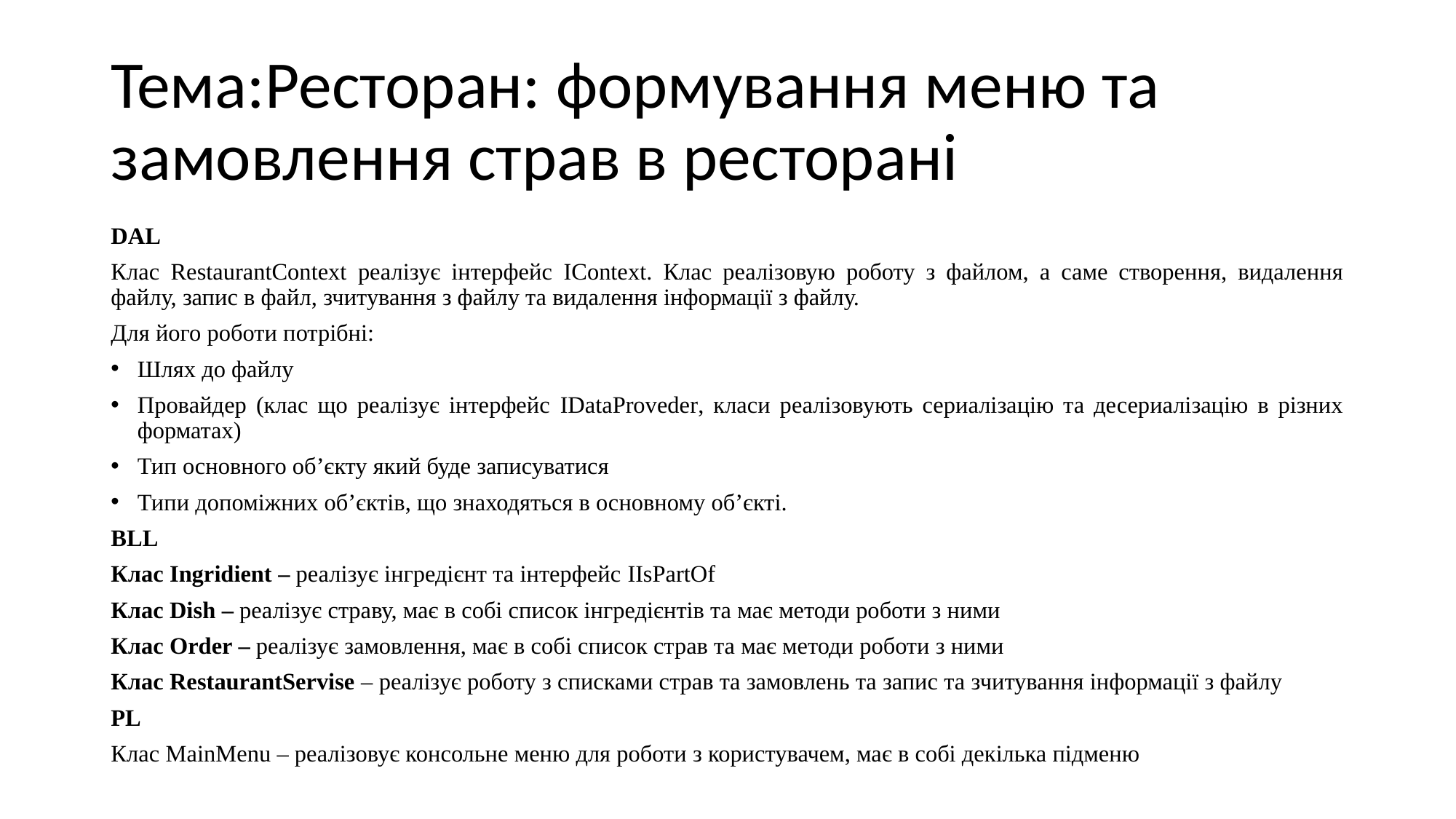

# Тема:Ресторан: формування меню та замовлення страв в ресторані
DAL
Клас RestaurantContext реалізує інтерфейс IContext. Клас реалізовую роботу з файлом, а саме створення, видалення файлу, запис в файл, зчитування з файлу та видалення інформації з файлу.
Для його роботи потрібні:
Шлях до файлу
Провайдер (клас що реалізує інтерфейс IDataProveder, класи реалізовують сериалізацію та десериалізацію в різних форматах)
Тип основного об’єкту який буде записуватися
Типи допоміжних об’єктів, що знаходяться в основному об’єкті.
BLL
Клас Ingridient – реалізує інгредієнт та інтерфейс IIsPartOf
Клас Dish – реалізує страву, має в собі список інгредієнтів та має методи роботи з ними
Клас Order – реалізує замовлення, має в собі список страв та має методи роботи з ними
Клас RestaurantServise – реалізує роботу з списками страв та замовлень та запис та зчитування інформації з файлу
PL
Клас MainMenu – реалізовує консольне меню для роботи з користувачем, має в собі декілька підменю